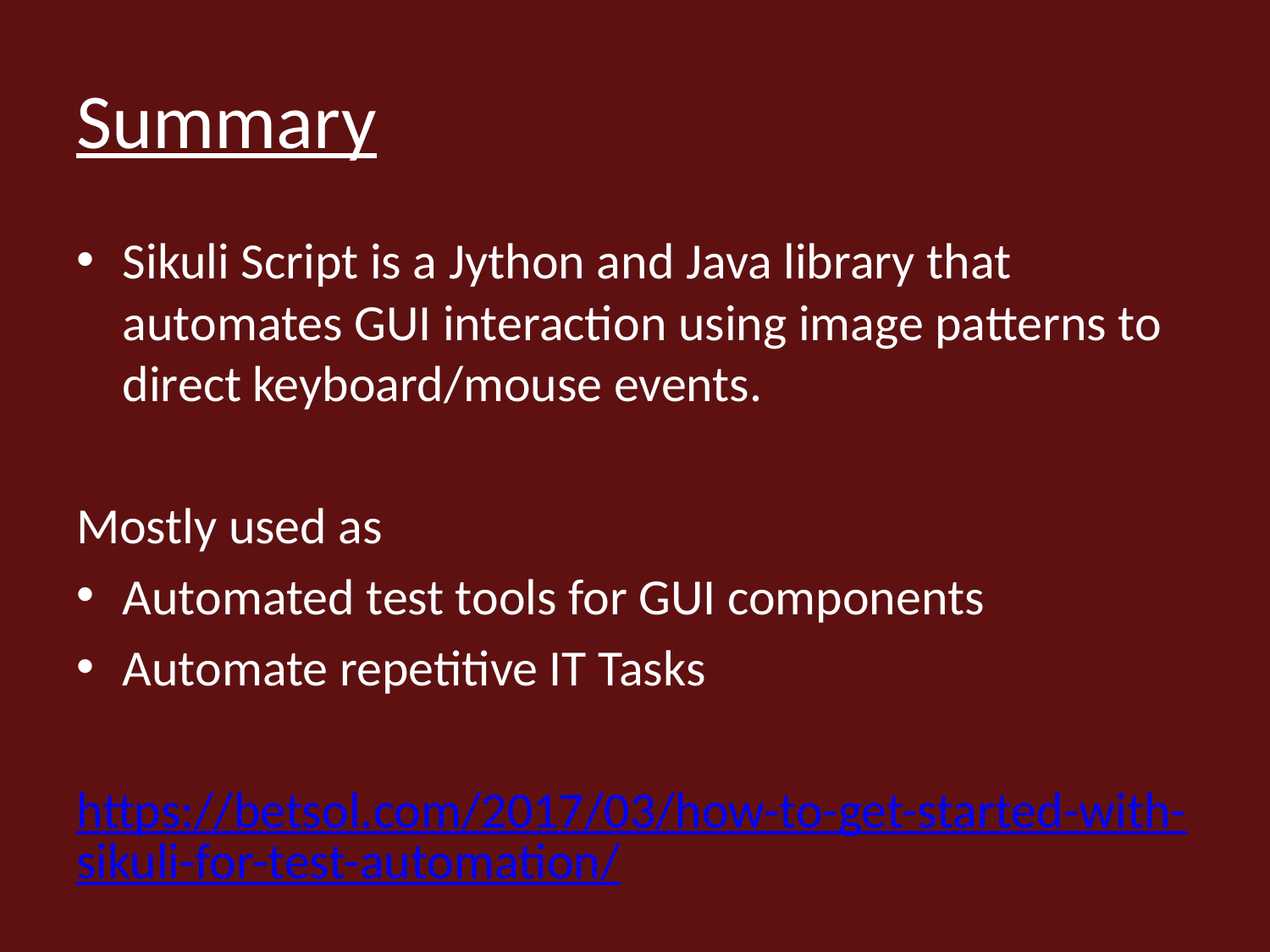

# Summary
Sikuli Script is a Jython and Java library that automates GUI interaction using image patterns to direct keyboard/mouse events.

Mostly used as
Automated test tools for GUI components
Automate repetitive IT Tasks

https://betsol.com/2017/03/how-to-get-started-with-sikuli-for-test-automation/